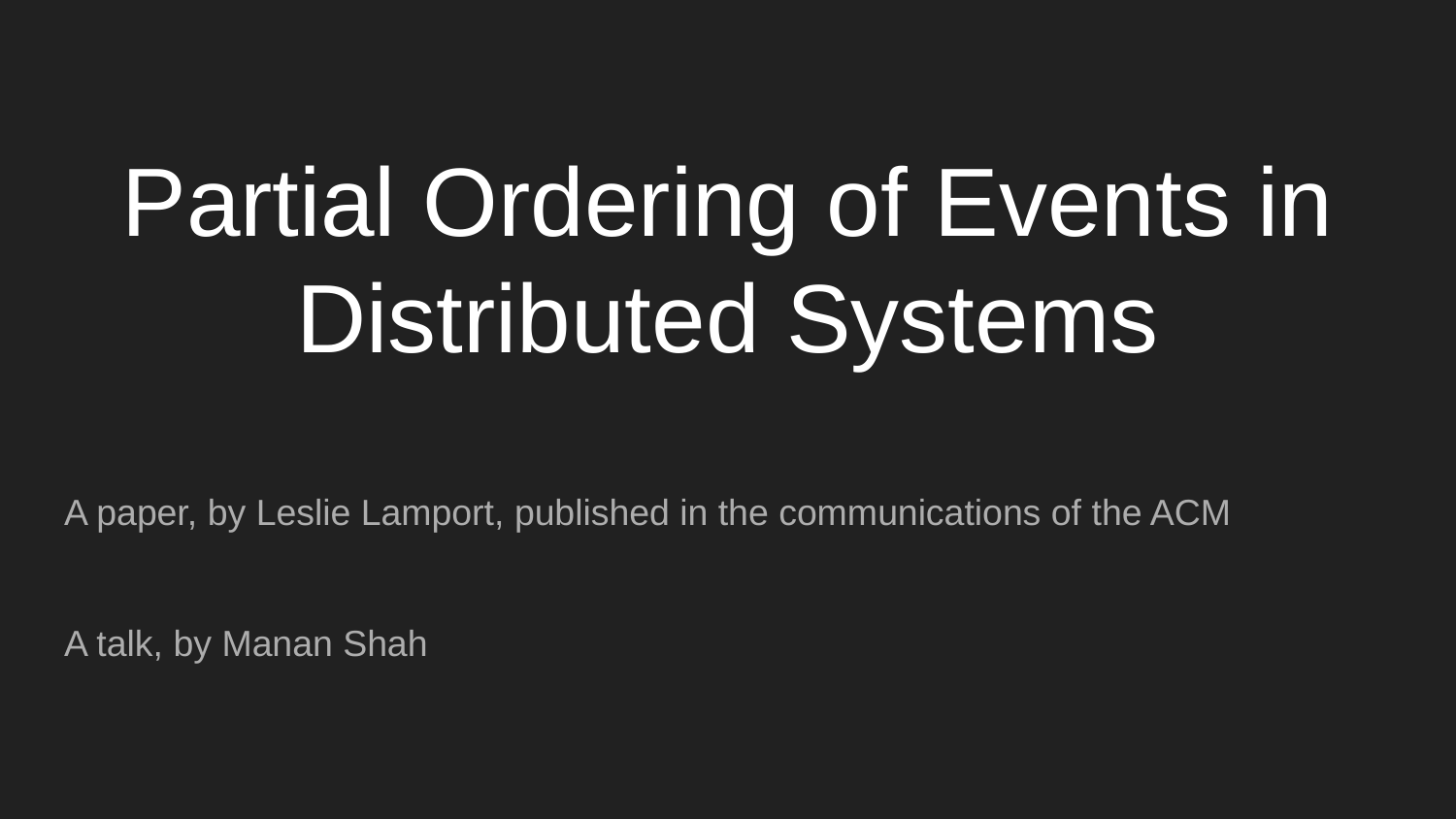

# Partial Ordering of Events in Distributed Systems

A paper, by Leslie Lamport, published in the communications of the ACM

A talk, by Manan Shah